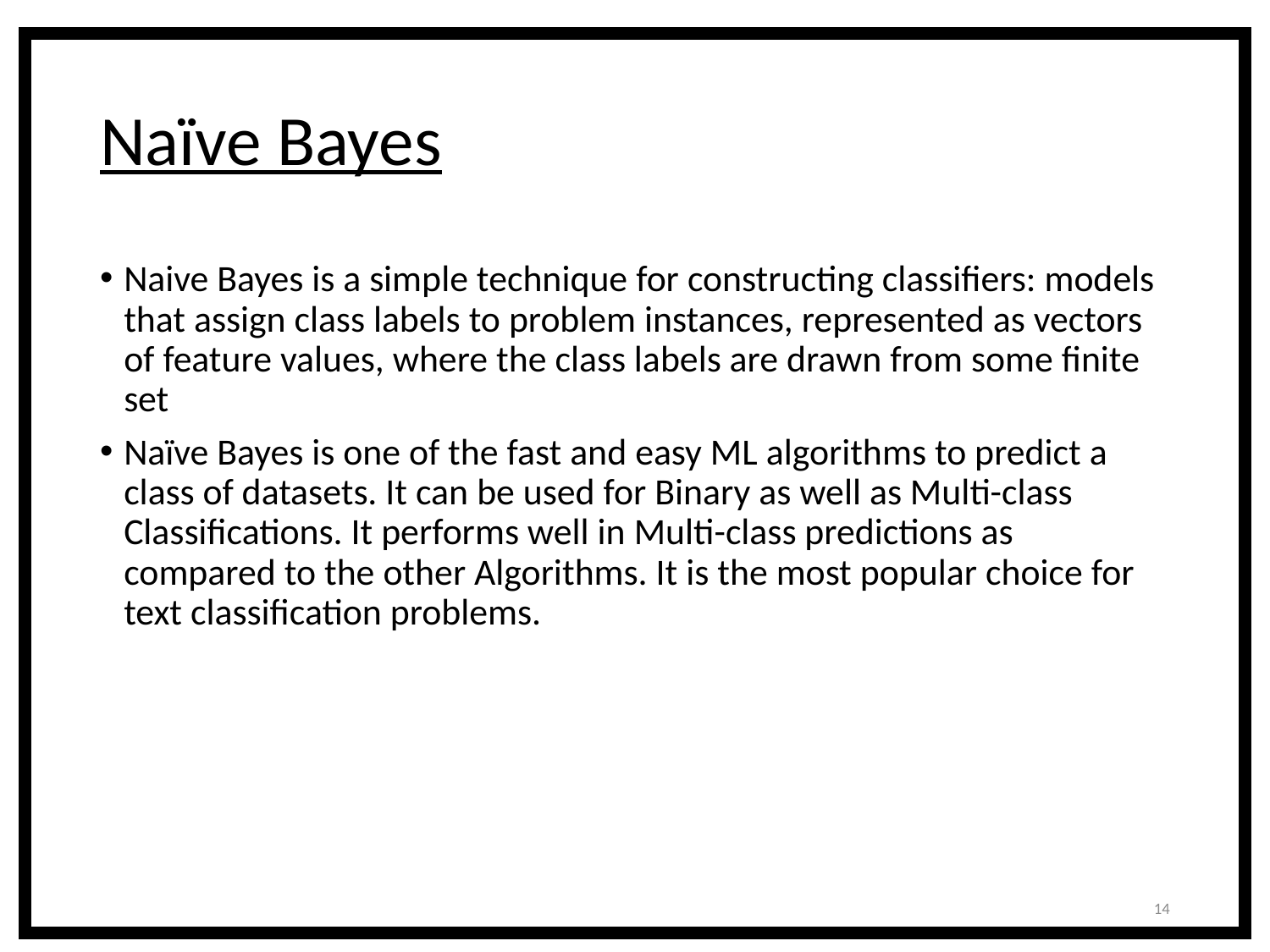

# Naïve Bayes
Naive Bayes is a simple technique for constructing classifiers: models that assign class labels to problem instances, represented as vectors of feature values, where the class labels are drawn from some finite set
Naïve Bayes is one of the fast and easy ML algorithms to predict a class of datasets. It can be used for Binary as well as Multi-class Classifications. It performs well in Multi-class predictions as compared to the other Algorithms. It is the most popular choice for text classification problems.
14